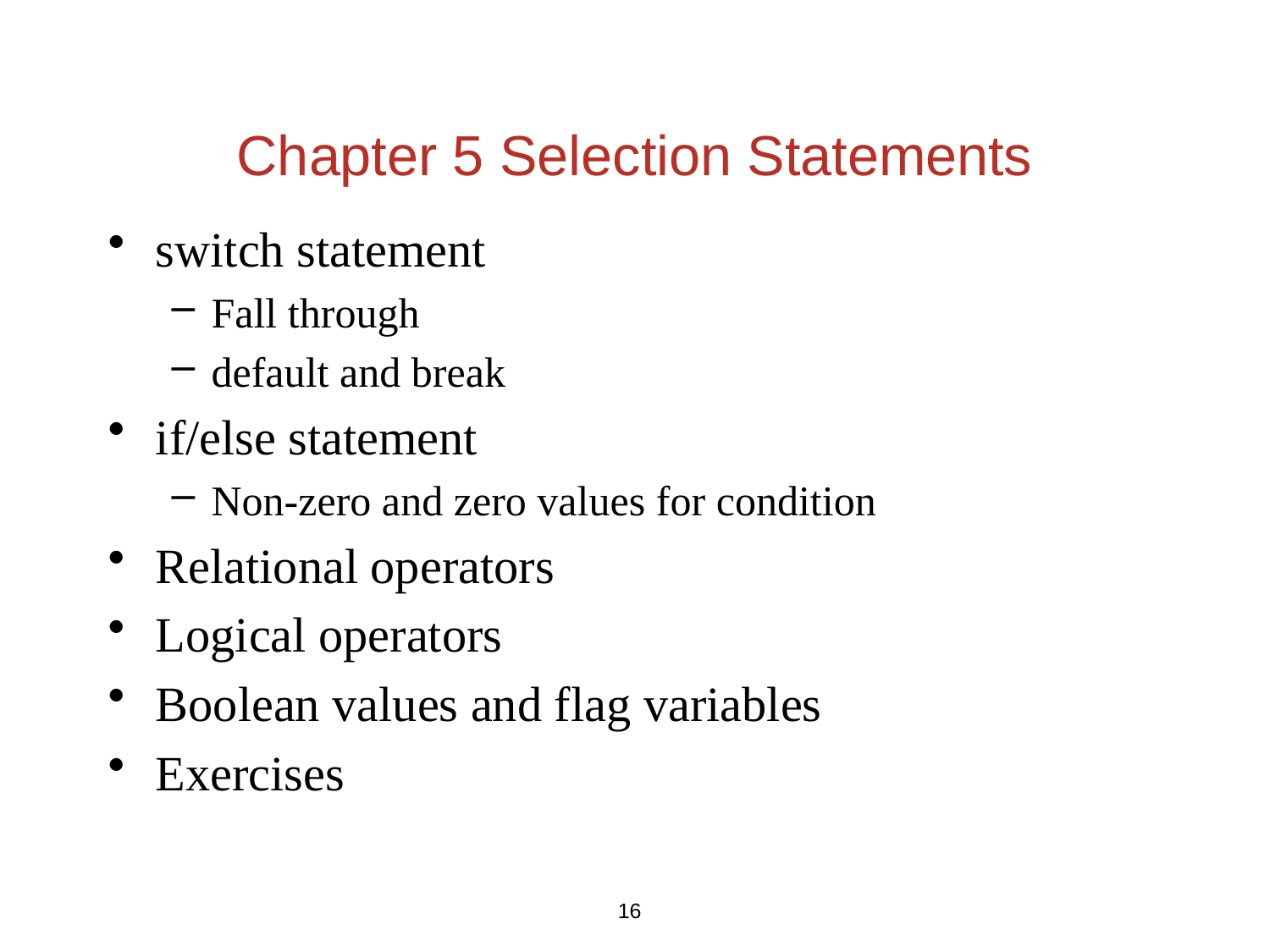

# Chapter 5 Selection Statements
switch statement
Fall through
default and break
if/else statement
Non-zero and zero values for condition
Relational operators
Logical operators
Boolean values and flag variables
Exercises

16